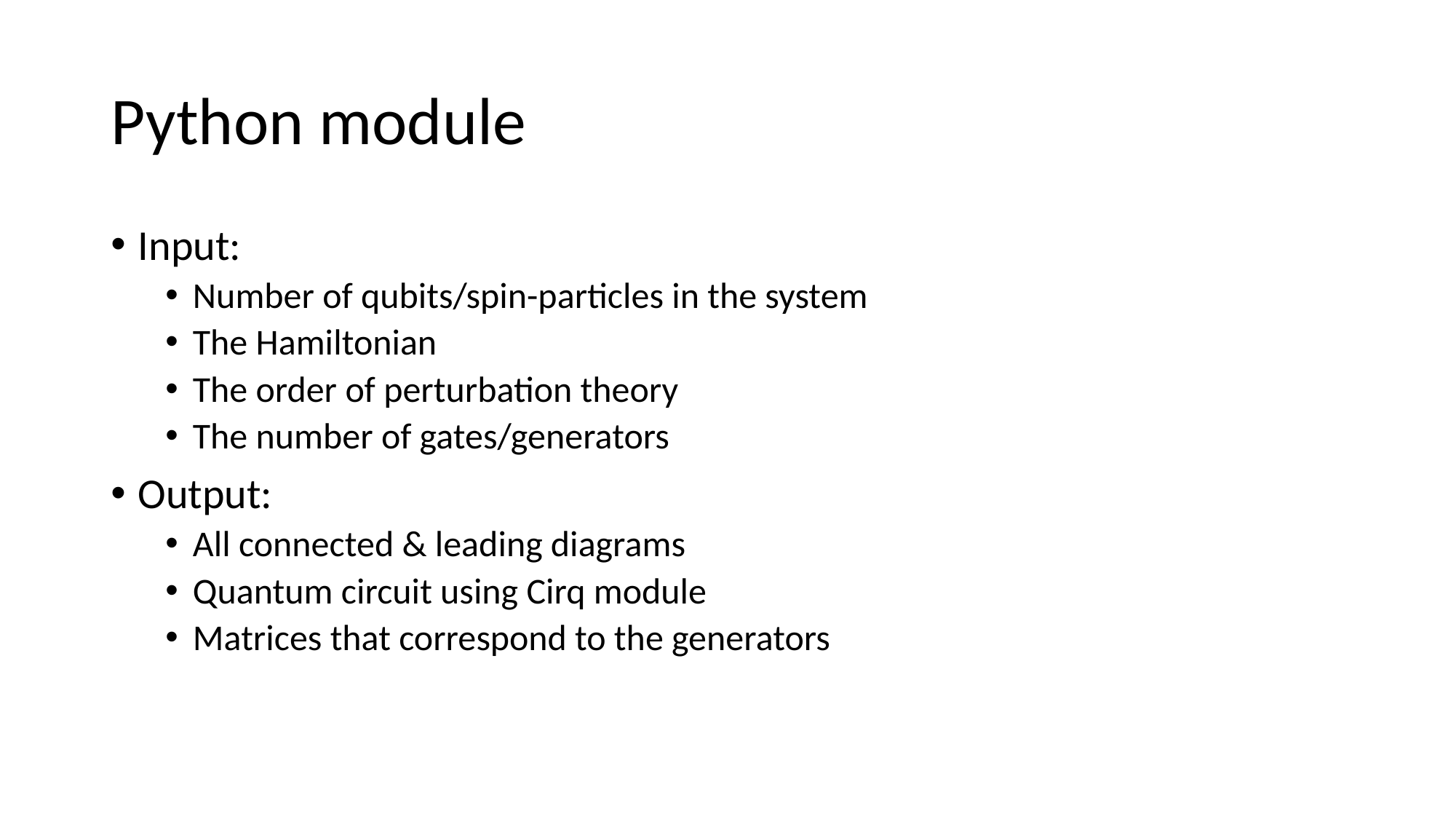

# Python module
Input:
Number of qubits/spin-particles in the system
The Hamiltonian
The order of perturbation theory
The number of gates/generators
Output:
All connected & leading diagrams
Quantum circuit using Cirq module
Matrices that correspond to the generators